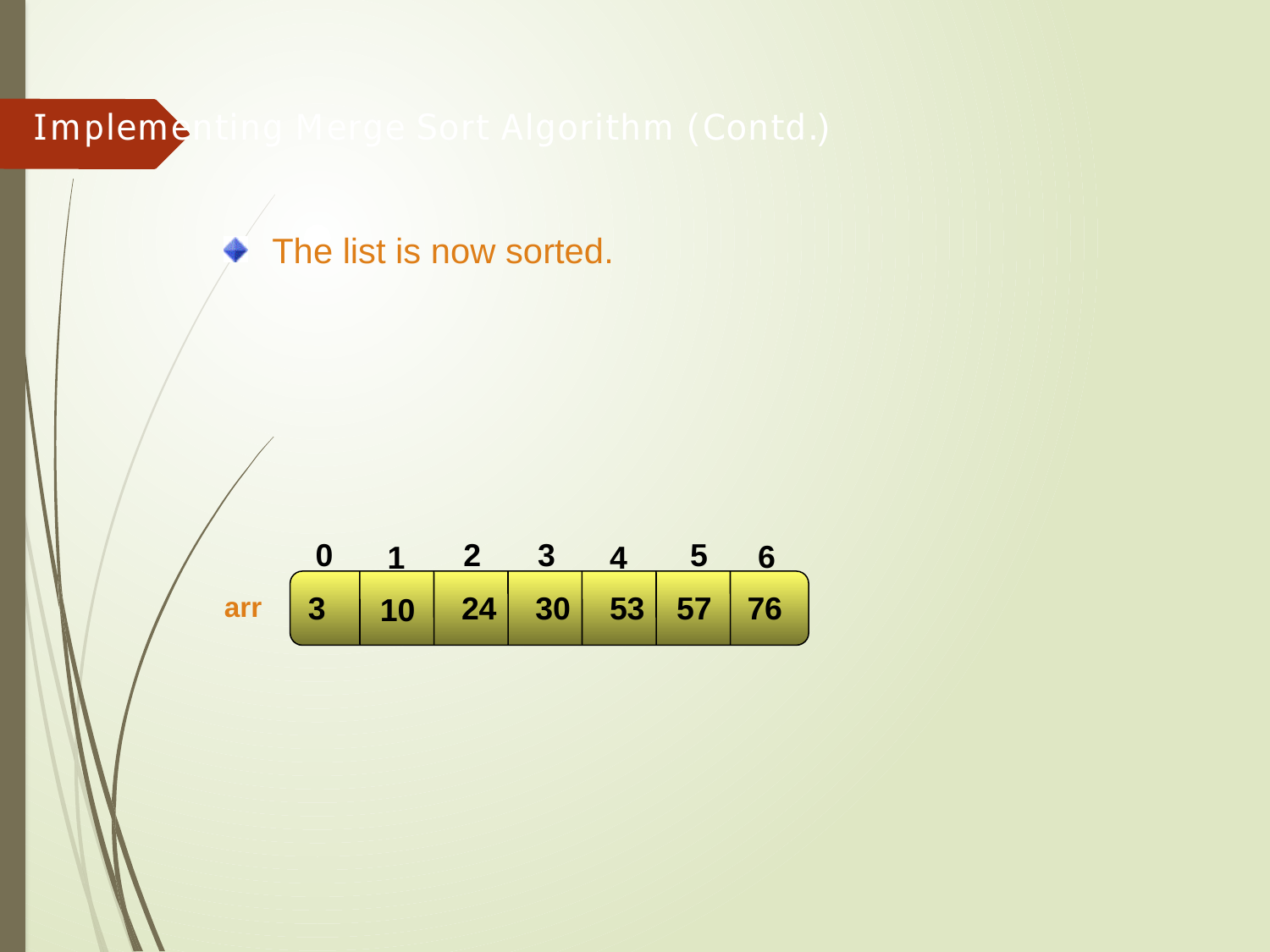

Implementing Merge Sort Algorithm (Contd.)
The list is now sorted.
5
0
2
3
6
1
4

3
24
30
53
57
76
arr
10